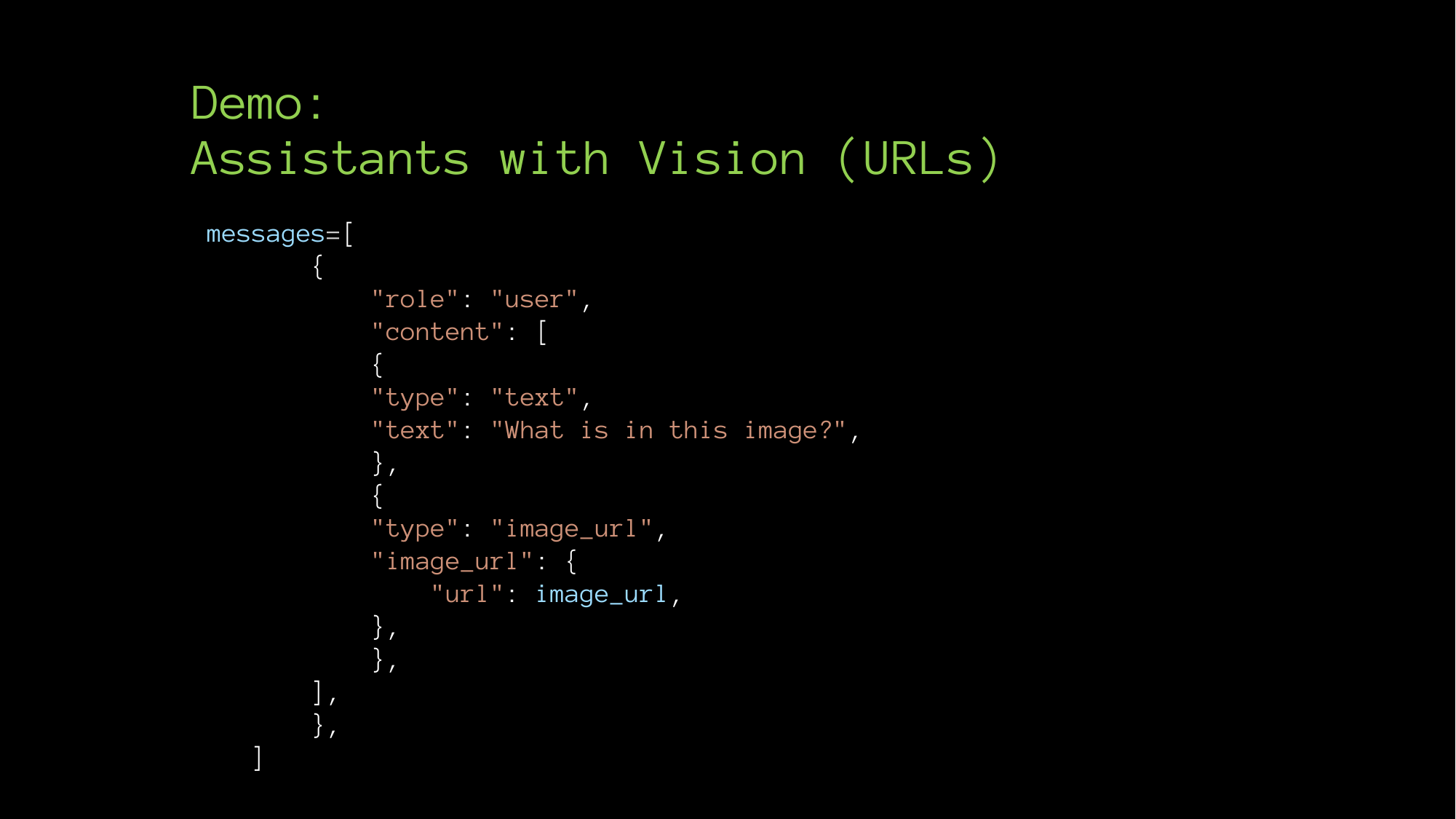

# Demo: Assistants with Vision (URLs)
 messages=[
        {
            "role": "user",
            "content": [
            {
            "type": "text",
            "text": "What is in this image?",
            },
            {
            "type": "image_url",
            "image_url": {
                "url": image_url,
            },
            },
        ],
        },
    ]